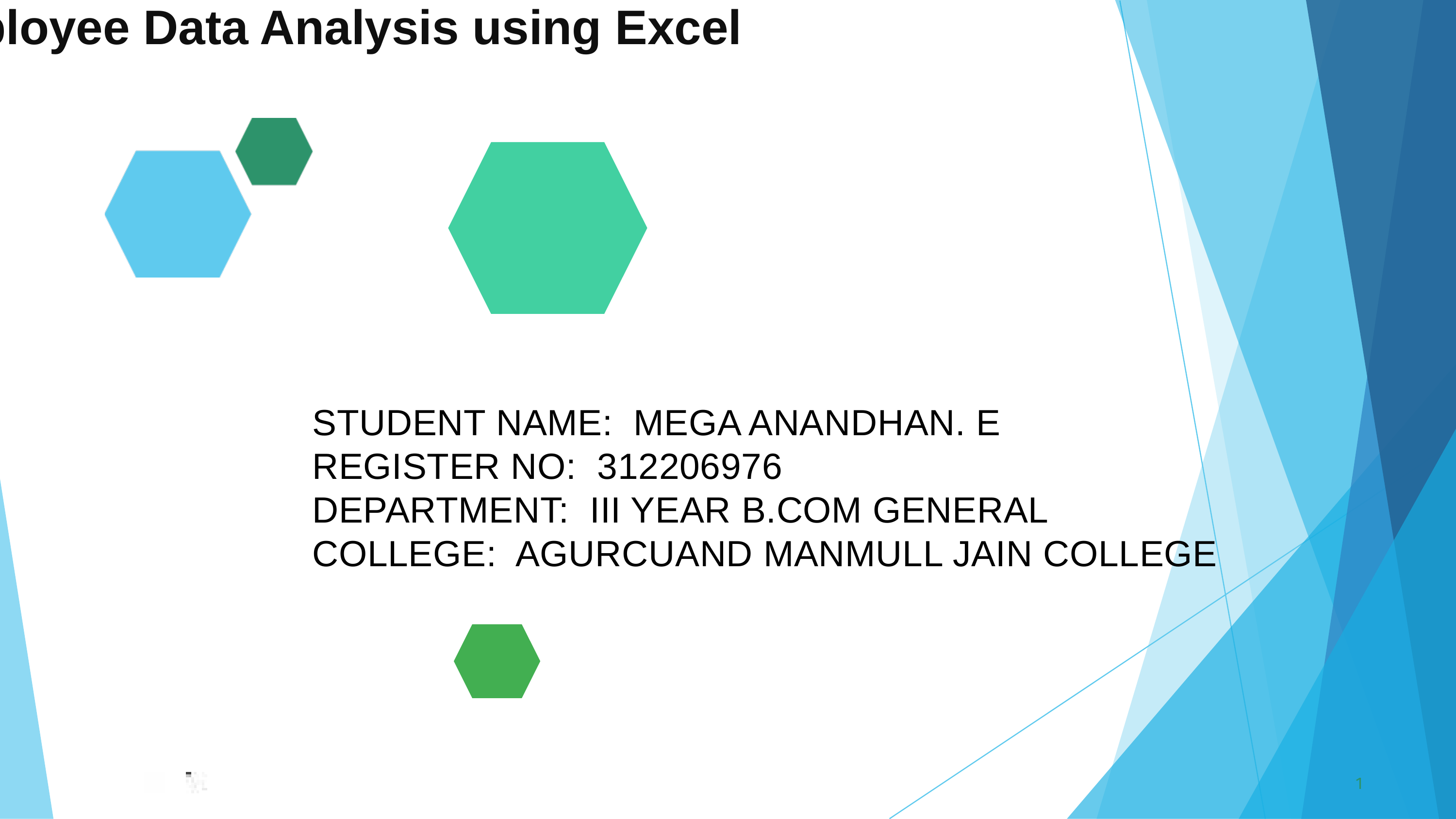

Employee Data Analysis using Excel

STUDENT NAME:  MEGA ANANDHAN. E
REGISTER NO:  312206976
DEPARTMENT:  III YEAR B.COM GENERAL
COLLEGE:  AGURCUAND MANMULL JAIN COLLEGE

1